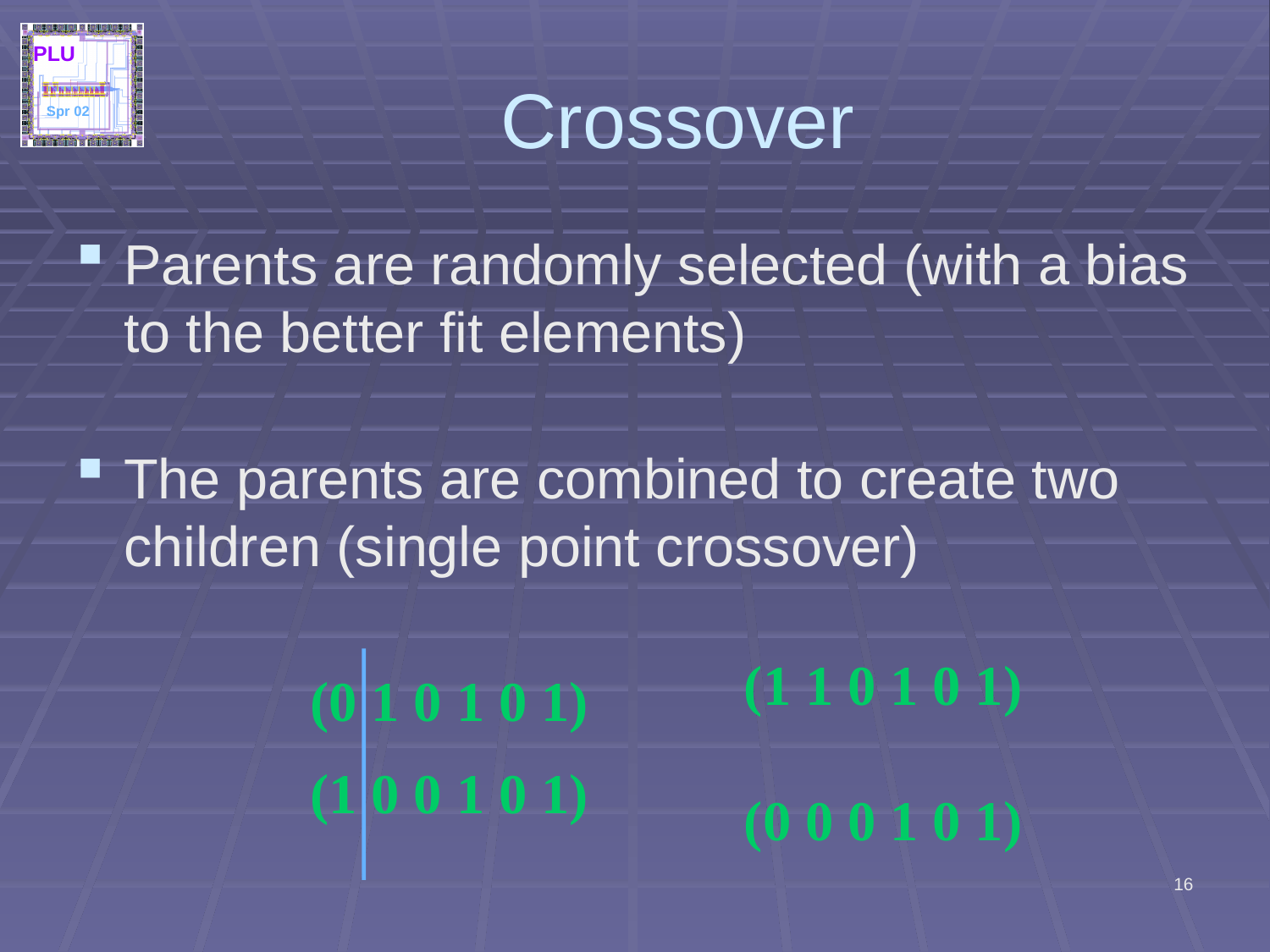

# Crossover
Parents are randomly selected (with a bias to the better fit elements)
The parents are combined to create two children (single point crossover)

(1 1 0 1 0 1)
(0 0 0 1 0 1)

(0 1 0 1 0 1)
(1 0 0 1 0 1)
16